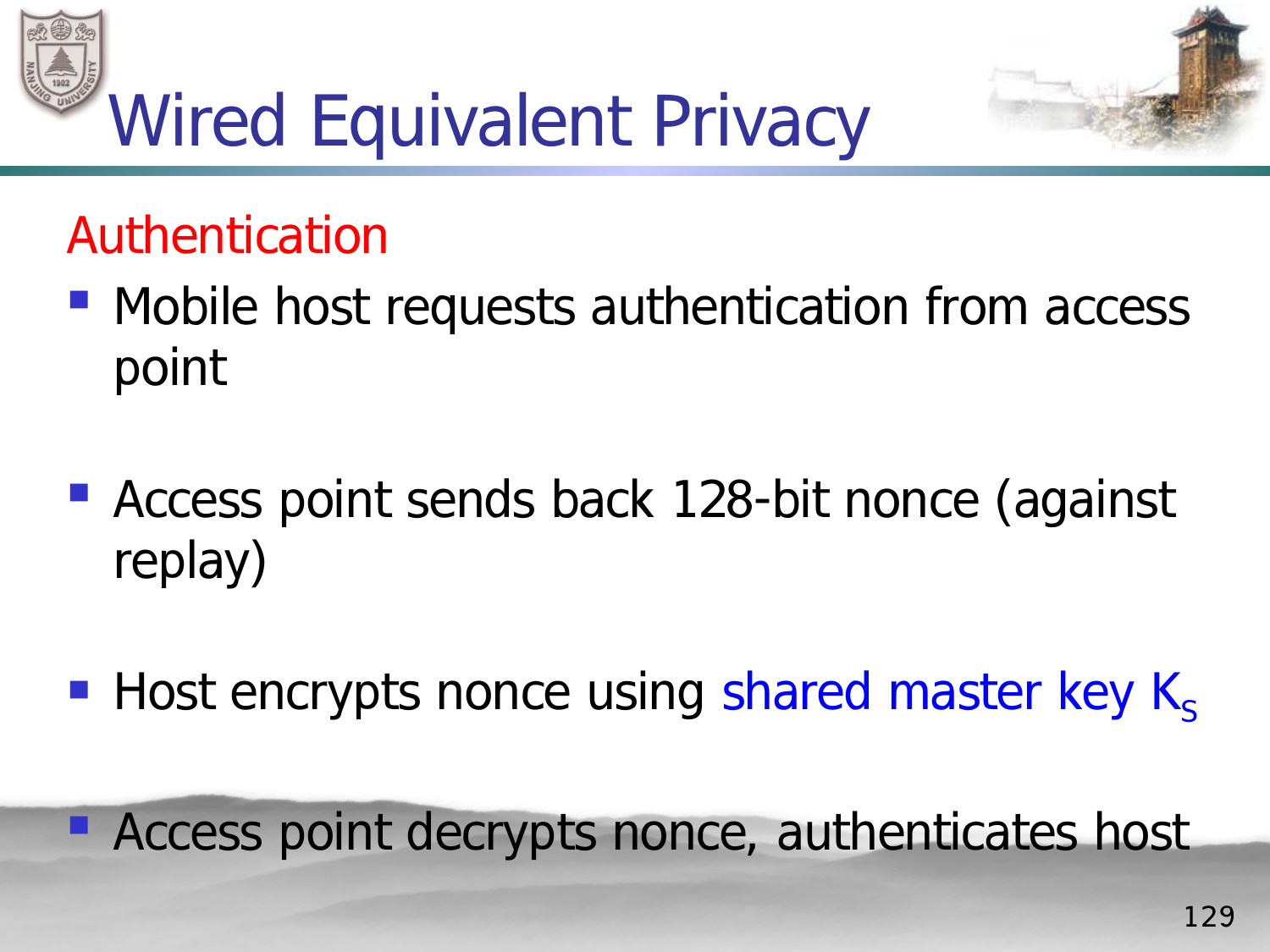

# Wired Equivalent Privacy
Authentication
Mobile host requests authentication from access point

Access point sends back 128-bit nonce (against replay)

Host encrypts nonce using shared master key KS

Access point decrypts nonce, authenticates host
129